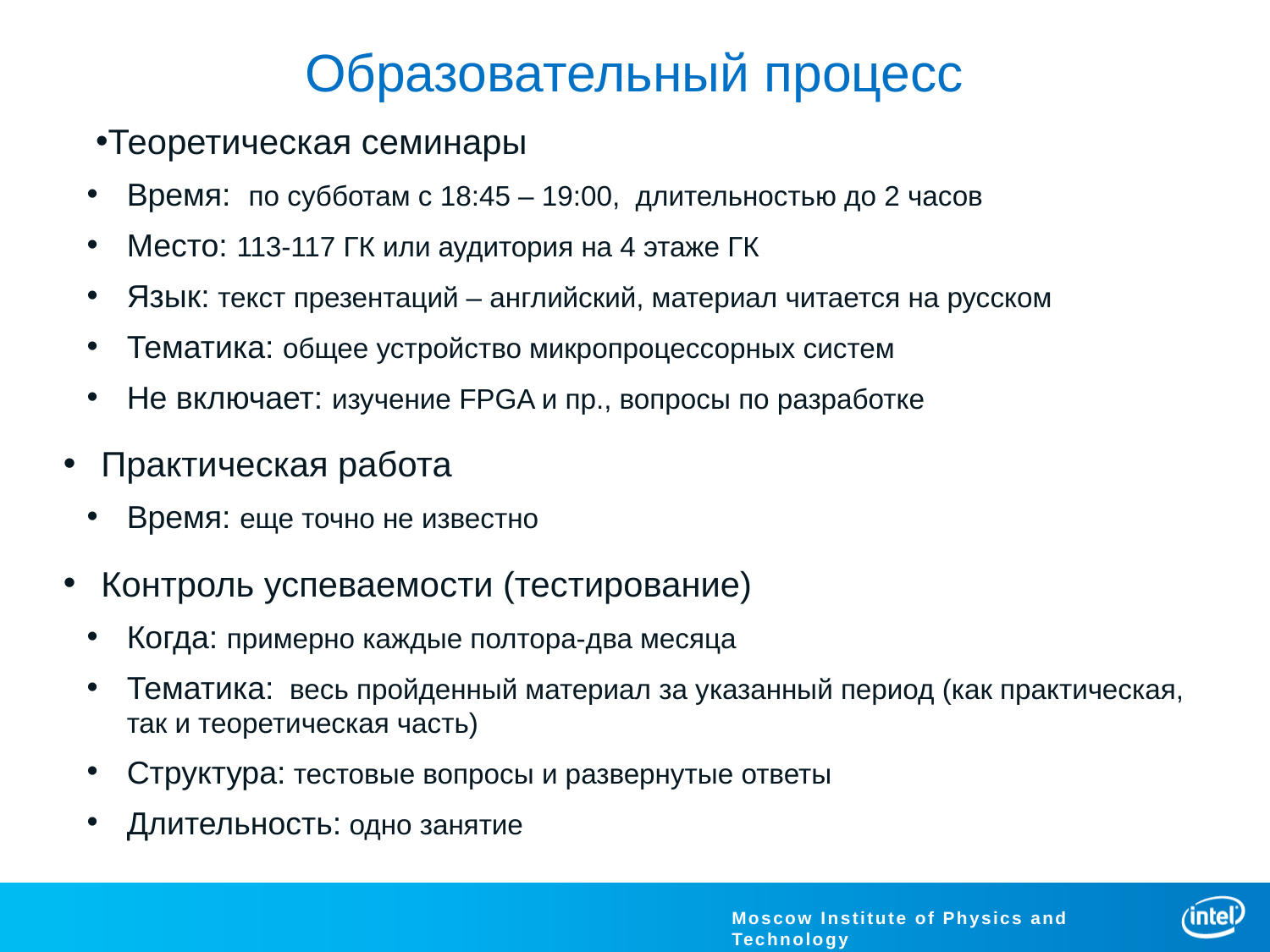

# Образовательный процесс
Теоретическая семинары
Время:  по субботам с 18:45 – 19:00,  длительностью до 2 часов
Место: 113-117 ГК или аудитория на 4 этаже ГК
Язык: текст презентаций – английский, материал читается на русском
Тематика: общее устройство микропроцессорных систем
Не включает: изучение FPGA и пр., вопросы по разработке
Практическая работа
Время: еще точно не известно
Контроль успеваемости (тестирование)
Когда: примерно каждые полтора-два месяца
Тематика:  весь пройденный материал за указанный период (как практическая, так и теоретическая часть)
Структура: тестовые вопросы и развернутые ответы
Длительность: одно занятие